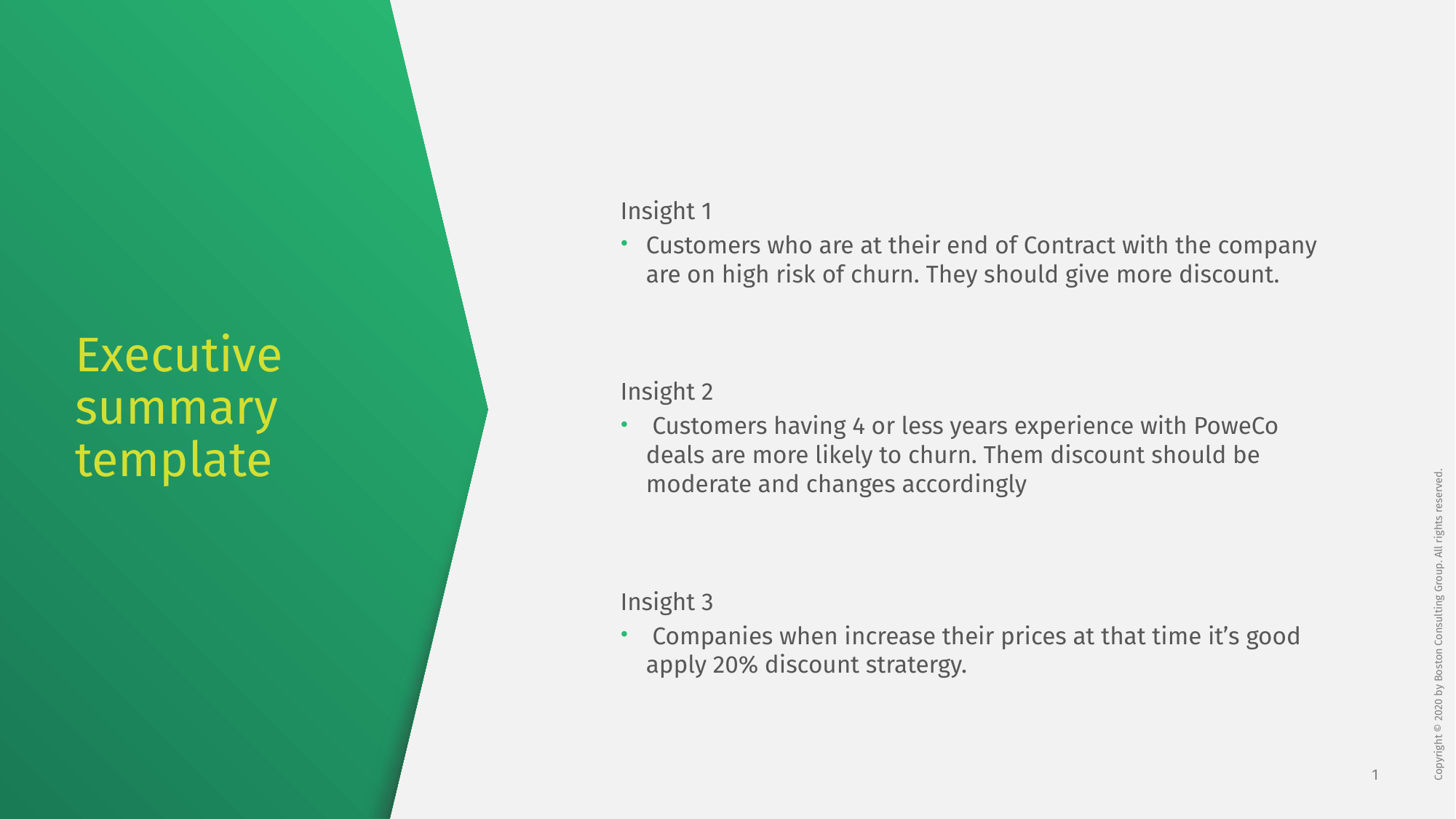

Insight 1
Customers who are at their end of Contract with the company are on high risk of churn. They should give more discount.

Insight 2
 Customers having 4 or less years experience with PoweCo deals are more likely to churn. Them discount should be moderate and changes accordingly

Insight 3
 Companies when increase their prices at that time it’s good apply 20% discount stratergy.
# Executive summary template